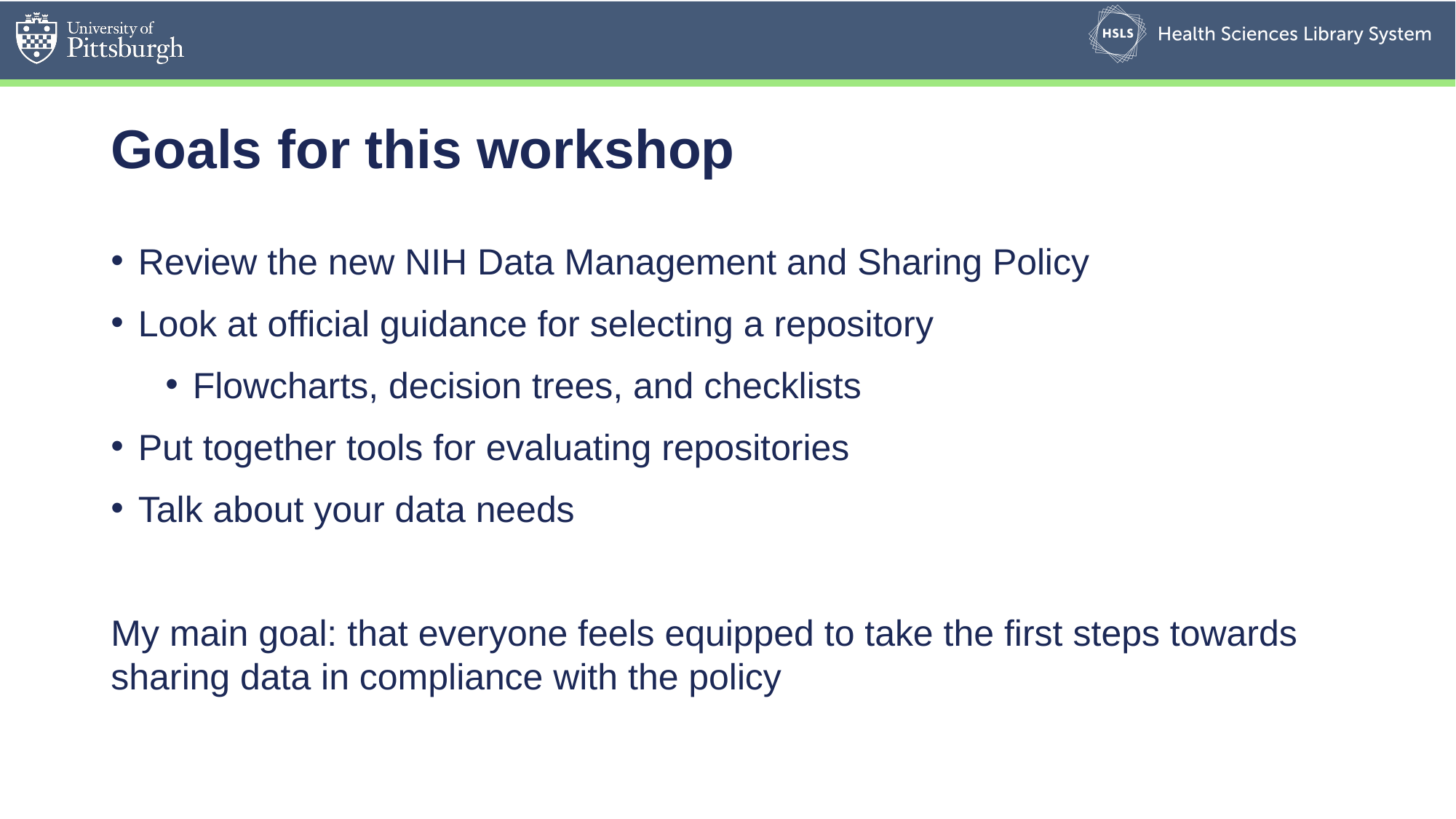

# Goals for this workshop
Review the new NIH Data Management and Sharing Policy
Look at official guidance for selecting a repository
Flowcharts, decision trees, and checklists
Put together tools for evaluating repositories
Talk about your data needs

My main goal: that everyone feels equipped to take the first steps towards sharing data in compliance with the policy